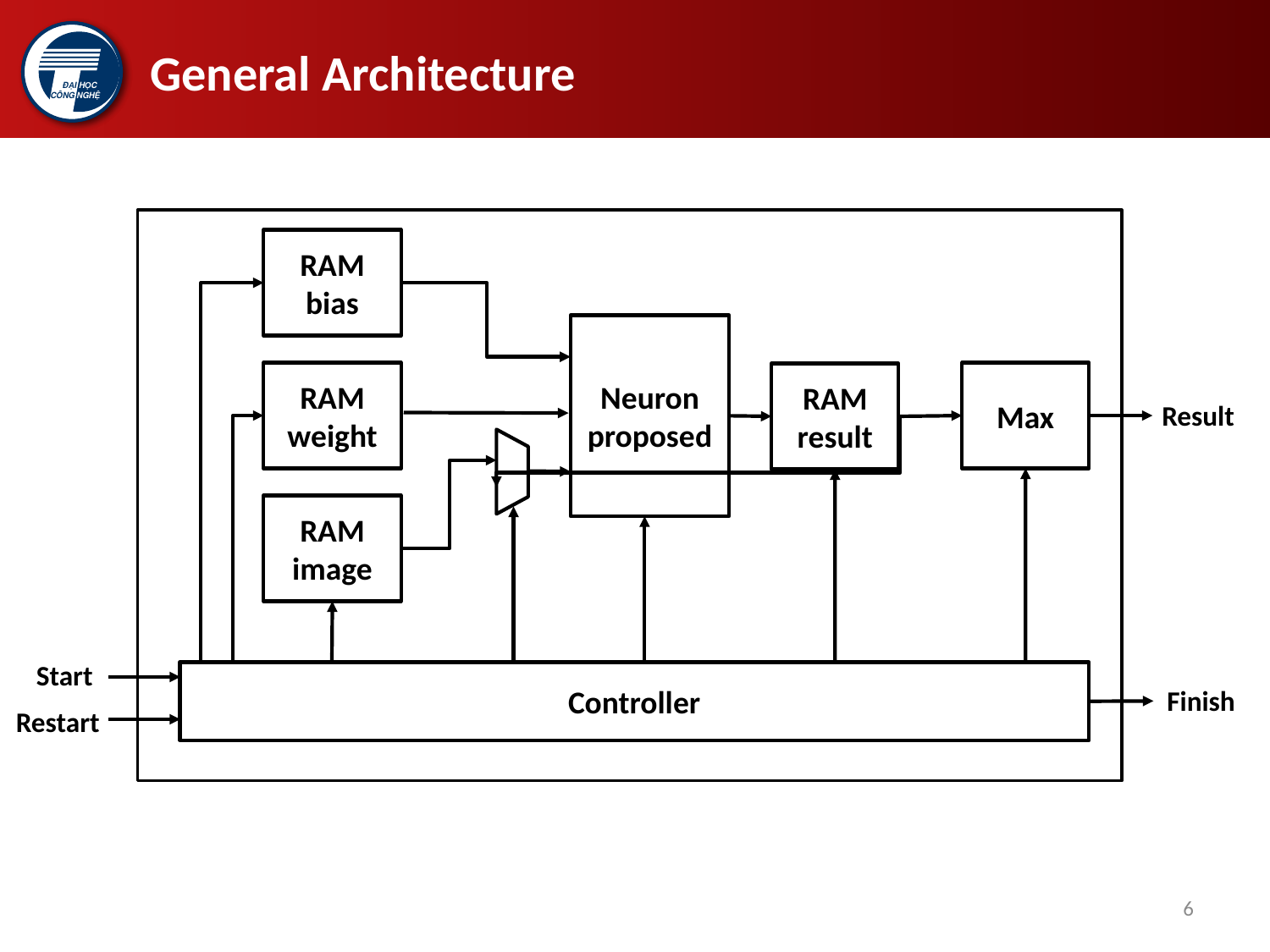

# General Architecture

RAM
bias
Neuron proposed

RAM weight
Max
RAM
result
Result

RAM
image
Start
Controller
Finish
Restart
6